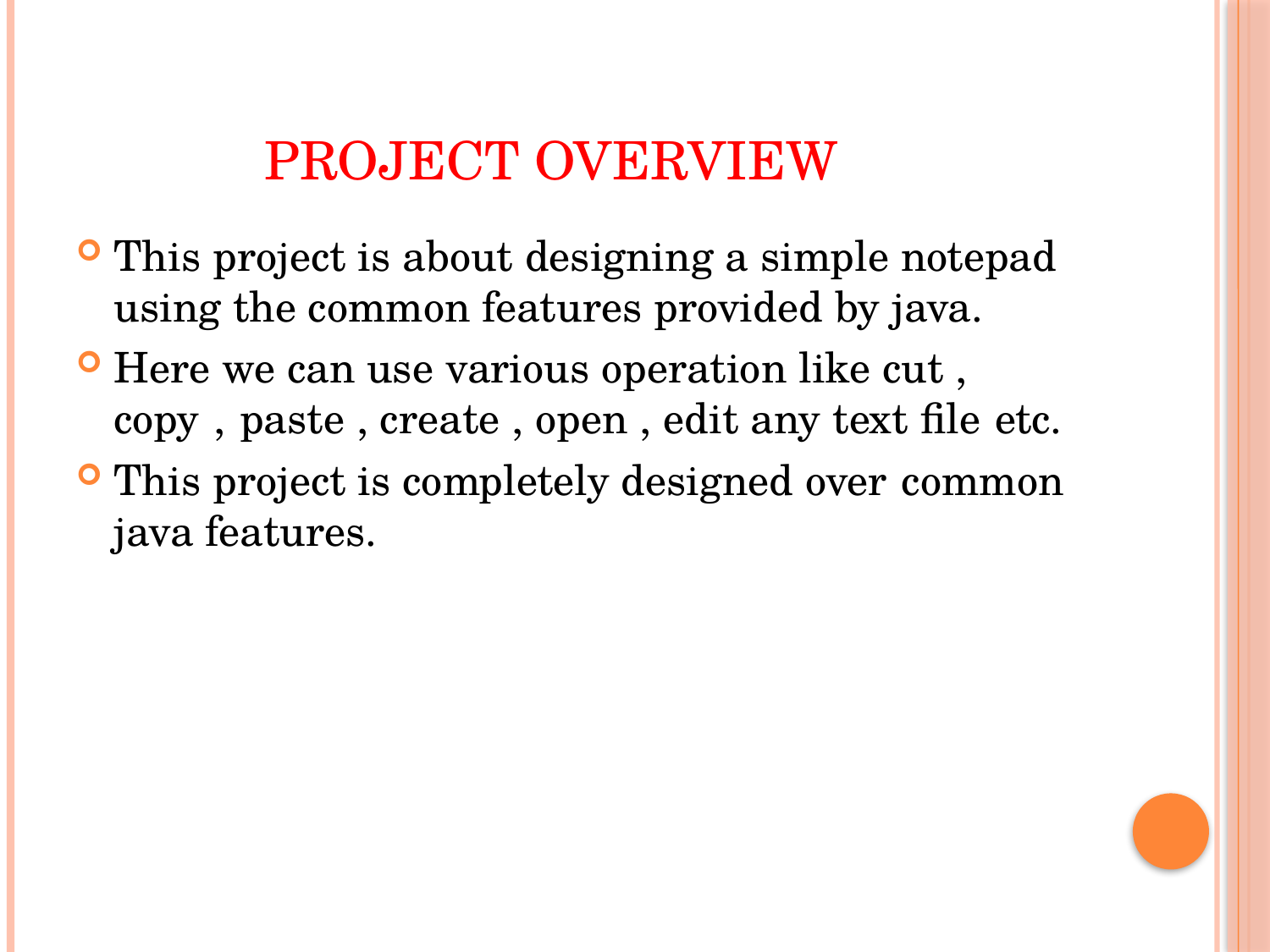

# PROJECT OVERVIEW
This project is about designing a simple notepad using the common features provided by java.
Here we can use various operation like cut , copy , paste , create , open , edit any text file etc.
This project is completely designed over common java features.